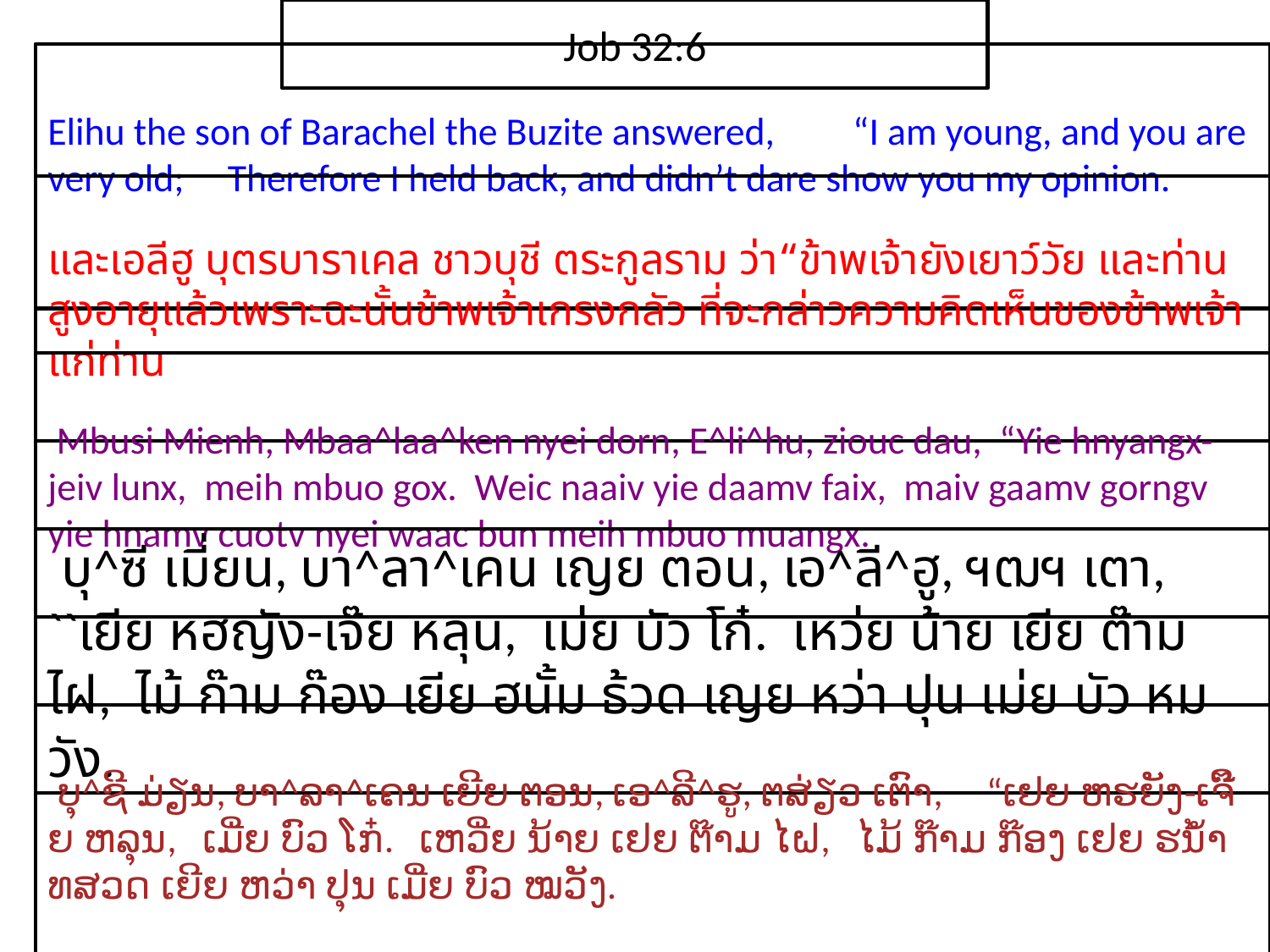

Job 32:6
Elihu the son of Barachel the Buzite answered,         “I am young, and you are very old;     Therefore I held back, and didn’t dare show you my opinion.
และ​เอ​ลีฮู บุตร​บา​รา​เคล ชาว​บุ​ชี ตระกูล​ราม ว่า“ข้าพเจ้า​ยัง​เยาว์วัย และ​ท่าน​สูงอายุ​แล้ว​เพราะ​ฉะนั้น​ข้าพเจ้า​เกรง​กลัว ที่​จะ​กล่าว​ความ​คิดเห็น​ของ​ข้าพเจ้า​แก่​ท่าน
 Mbusi Mienh, Mbaa^laa^ken nyei dorn, E^li^hu, ziouc dau,  “Yie hnyangx-jeiv lunx,  meih mbuo gox.  Weic naaiv yie daamv faix,  maiv gaamv gorngv yie hnamv cuotv nyei waac bun meih mbuo muangx.
 บุ^ซี เมี่ยน, บา^ลา^เคน เญย ตอน, เอ^ลี^ฮู, ฯฒฯ เตา,  ``เยีย หฮญัง-เจ๊ย หลุน,  เม่ย บัว โก๋.  เหว่ย น้าย เยีย ต๊าม ไฝ,  ไม้ ก๊าม ก๊อง เยีย ฮนั้ม ธ้วด เญย หว่า ปุน เม่ย บัว หมวัง.
 ບຸ^ຊີ ມ່ຽນ, ບາ^ລາ^ເຄນ ເຍີຍ ຕອນ, ເອ^ລີ^ຮູ, ຕສ່ຽວ ເຕົາ,     “ເຢຍ ຫຮຍັງ-ເຈີ໊ຍ ຫລຸນ,   ເມີ່ຍ ບົວ ໂກ໋.   ເຫວີ່ຍ ນ້າຍ ເຢຍ ຕ໊າມ ໄຝ,   ໄມ້ ກ໊າມ ກ໊ອງ ເຢຍ ຮນ້ຳ ທສວດ ເຍີຍ ຫວ່າ ປຸນ ເມີ່ຍ ບົວ ໝວັງ.